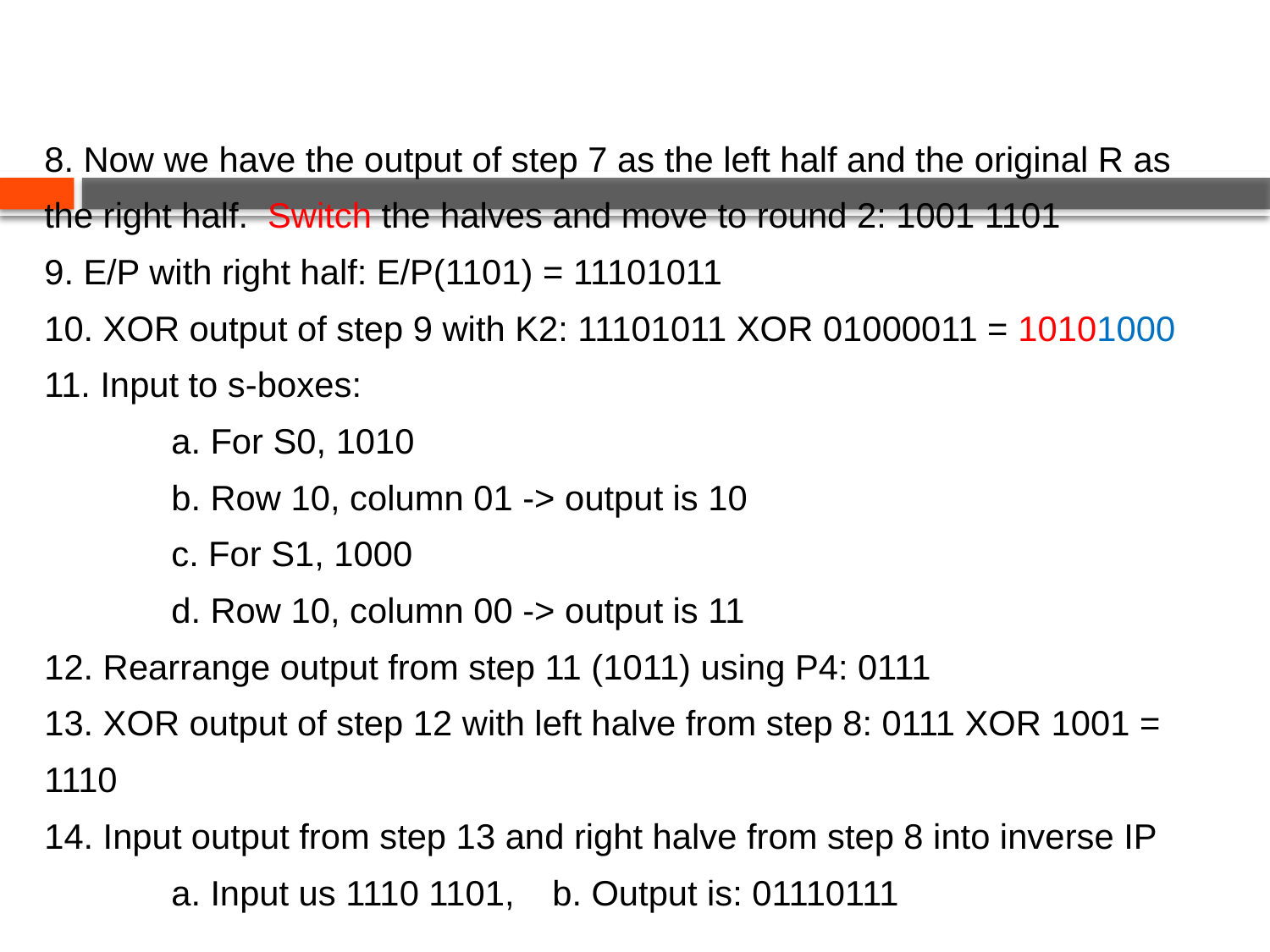

#
8. Now we have the output of step 7 as the left half and the original R as the right half.  Switch the halves and move to round 2: 1001 1101
9. E/P with right half: E/P(1101) = 11101011
10. XOR output of step 9 with K2: 11101011 XOR 01000011 = 10101000
11. Input to s-boxes:
	a. For S0, 1010
	b. Row 10, column 01 -> output is 10
	c. For S1, 1000
	d. Row 10, column 00 -> output is 11
12. Rearrange output from step 11 (1011) using P4: 0111
13. XOR output of step 12 with left halve from step 8: 0111 XOR 1001 = 1110
14. Input output from step 13 and right halve from step 8 into inverse IP
	a. Input us 1110 1101, 	b. Output is: 01110111